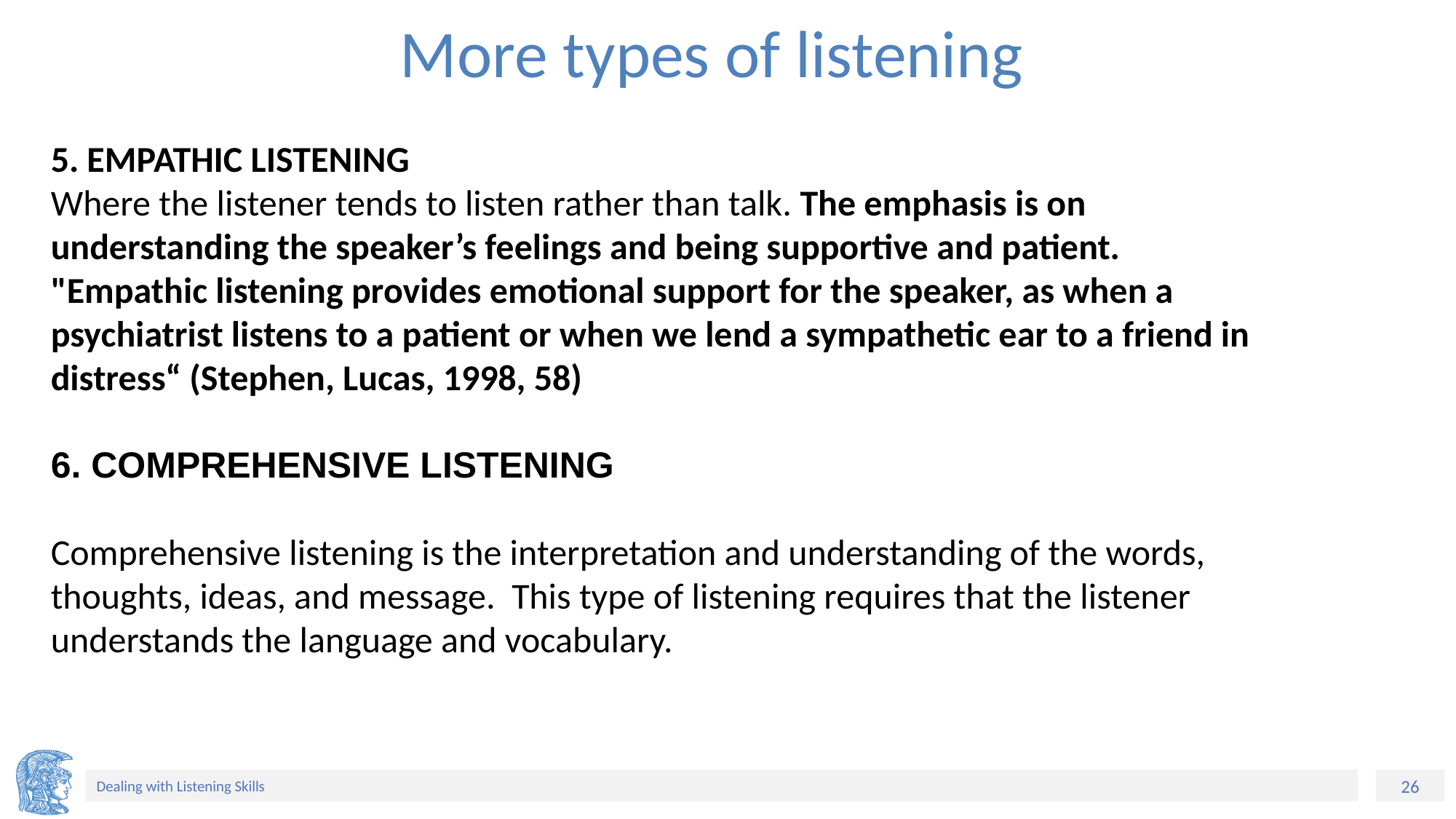

# More types of listening
5. EMPATHIC LISTENING
Where the listener tends to listen rather than talk. The emphasis is on understanding the speaker’s feelings and being supportive and patient.
"Empathic listening provides emotional support for the speaker, as when a psychiatrist listens to a patient or when we lend a sympathetic ear to a friend in distress“ (Stephen, Lucas, 1998, 58)

6. COMPREHENSIVE LISTENING

Comprehensive listening is the interpretation and understanding of the words, thoughts, ideas, and message.  This type of listening requires that the listener understands the language and vocabulary.